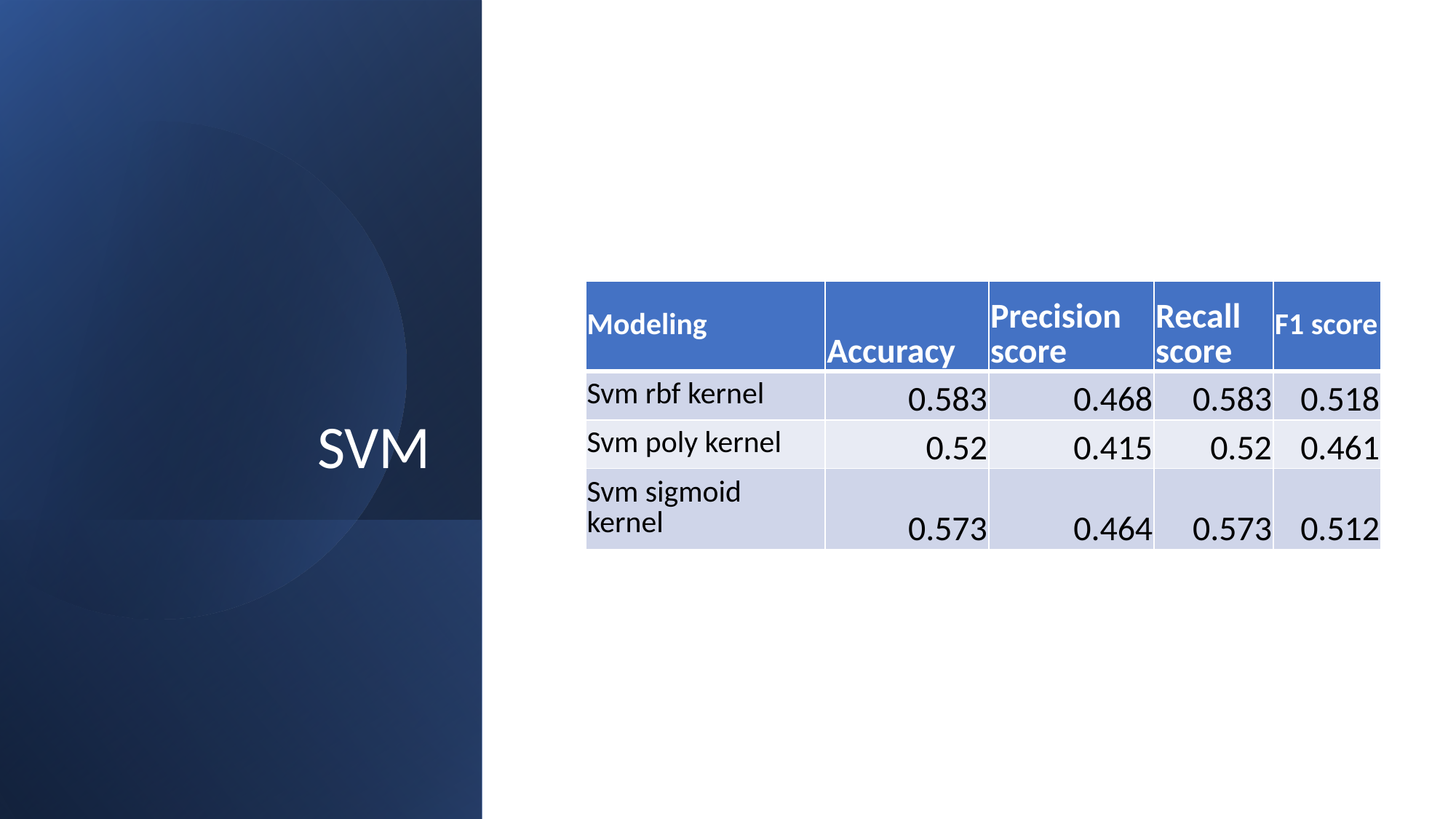

# SVM
| Modeling | Accuracy | Precision score | Recall score | F1 score |
| --- | --- | --- | --- | --- |
| Svm rbf kernel | 0.583 | 0.468 | 0.583 | 0.518 |
| Svm poly kernel | 0.52 | 0.415 | 0.52 | 0.461 |
| Svm sigmoid kernel | 0.573 | 0.464 | 0.573 | 0.512 |